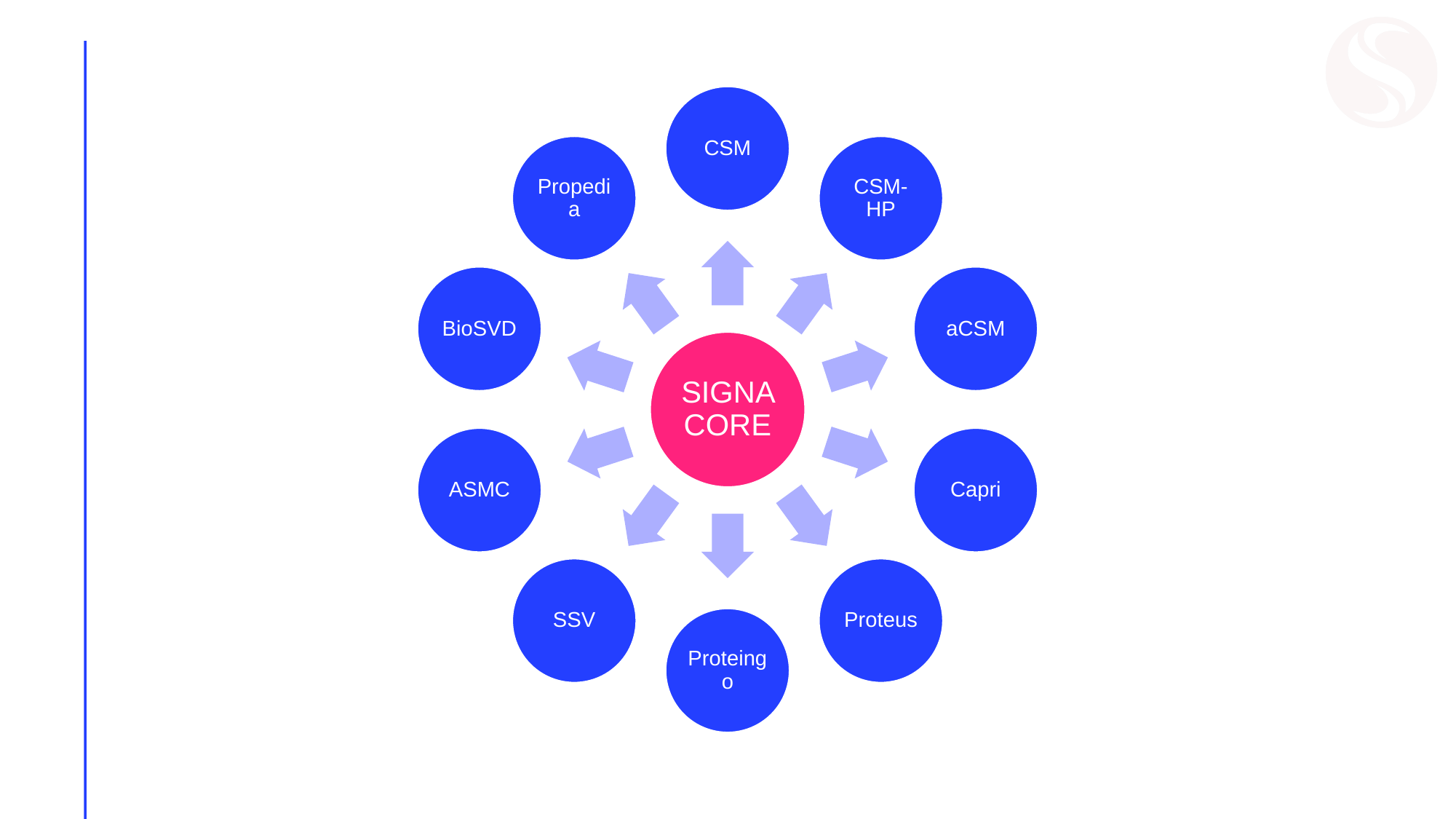

SIGNA CORE

CSM

CSM-HP

aCSM

Capri

Proteus

Proteingo

SSV

ASMC

BioSVD

Propedia